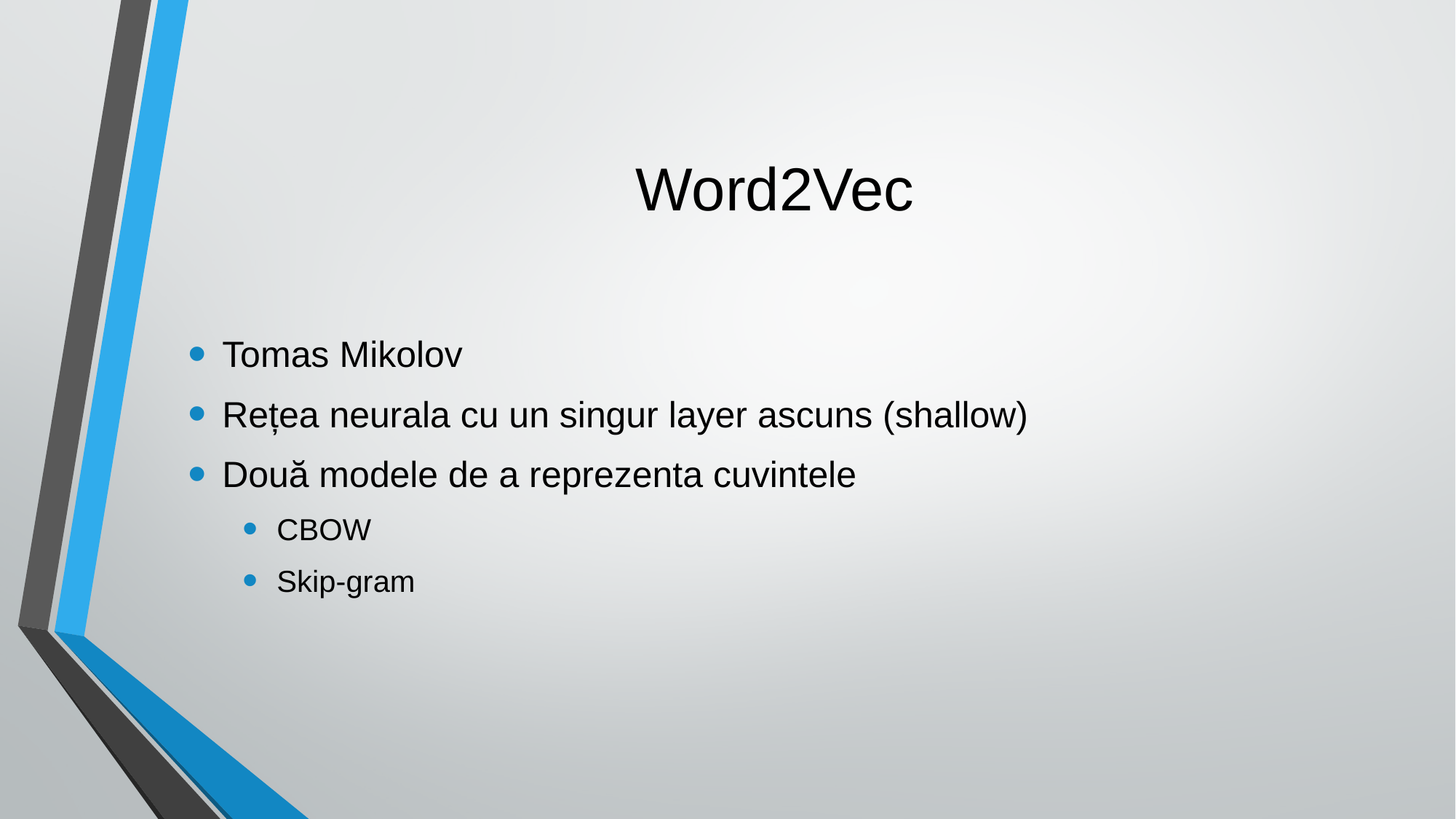

# Word2Vec
Tomas Mikolov
Rețea neurala cu un singur layer ascuns (shallow)
Două modele de a reprezenta cuvintele
CBOW
Skip-gram